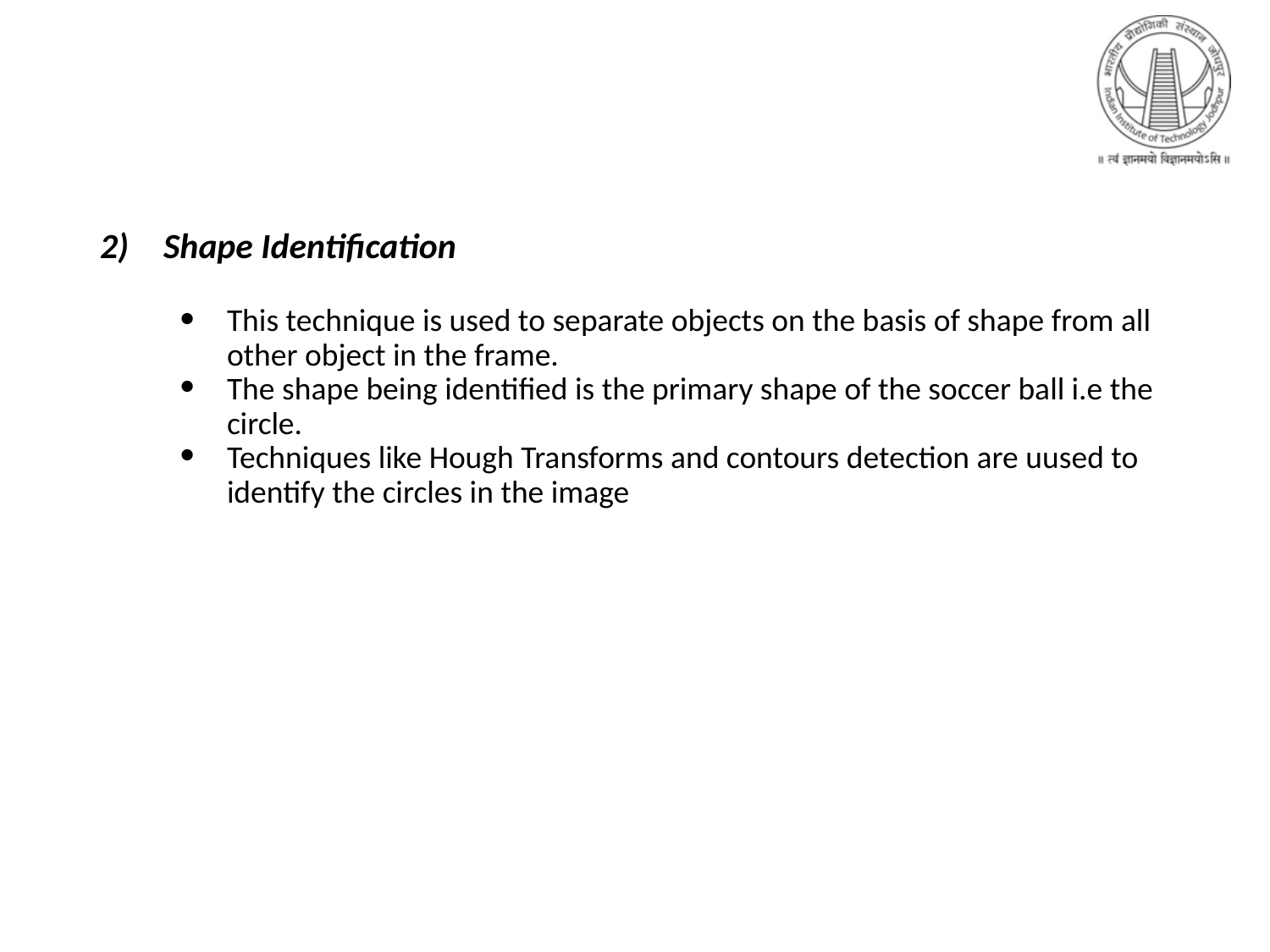

Shape Identification

This technique is used to separate objects on the basis of shape from all other object in the frame.
The shape being identified is the primary shape of the soccer ball i.e the circle.
Techniques like Hough Transforms and contours detection are uused to identify the circles in the image